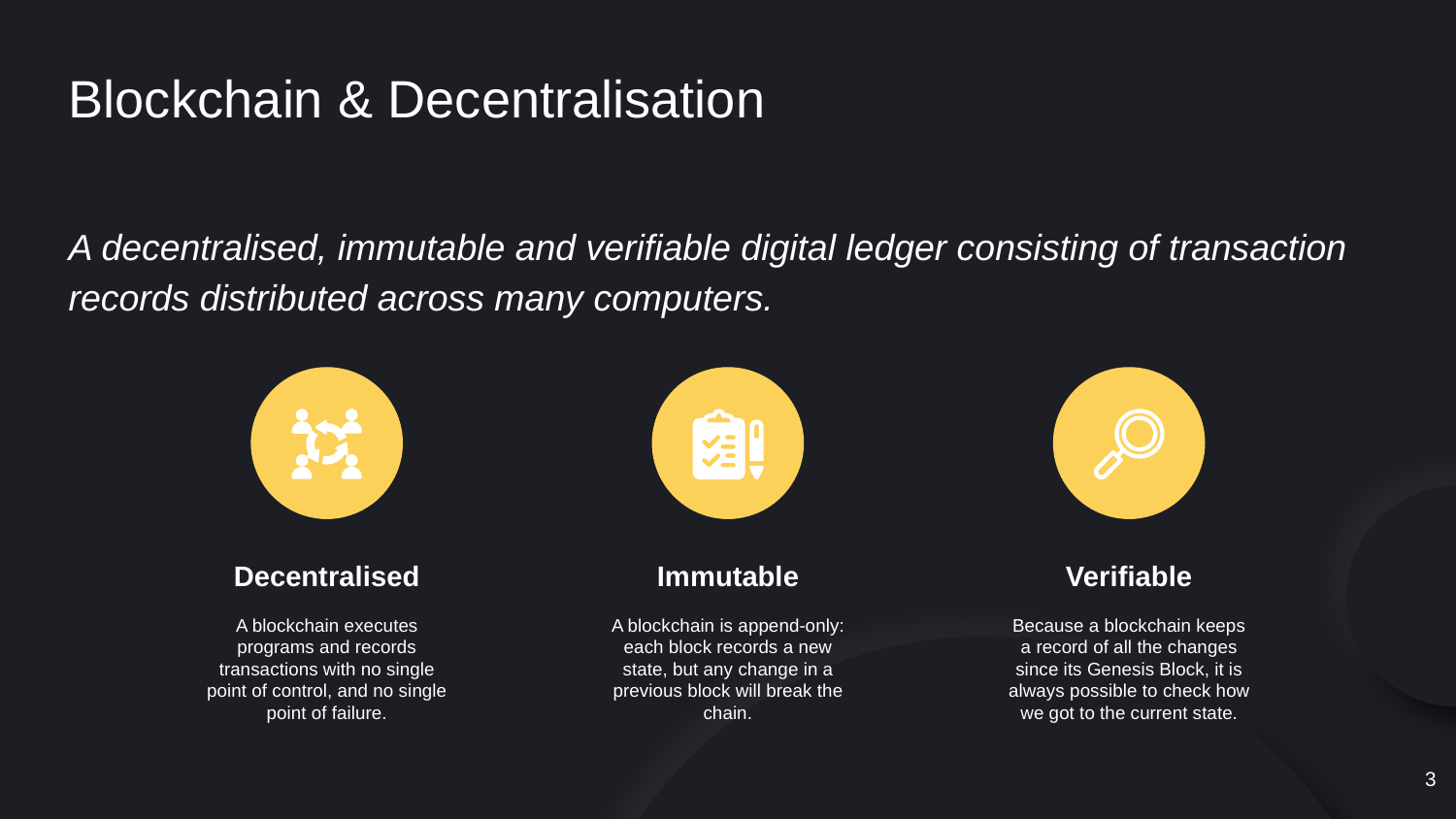

Blockchain & Decentralisation
A decentralised, immutable and verifiable digital ledger consisting of transaction records distributed across many computers.

Decentralised
Immutable
Verifiable
A blockchain executes programs and records transactions with no single point of control, and no single point of failure.
A blockchain is append-only: each block records a new state, but any change in a previous block will break the chain.
Because a blockchain keeps a record of all the changes since its Genesis Block, it is always possible to check how we got to the current state.
3